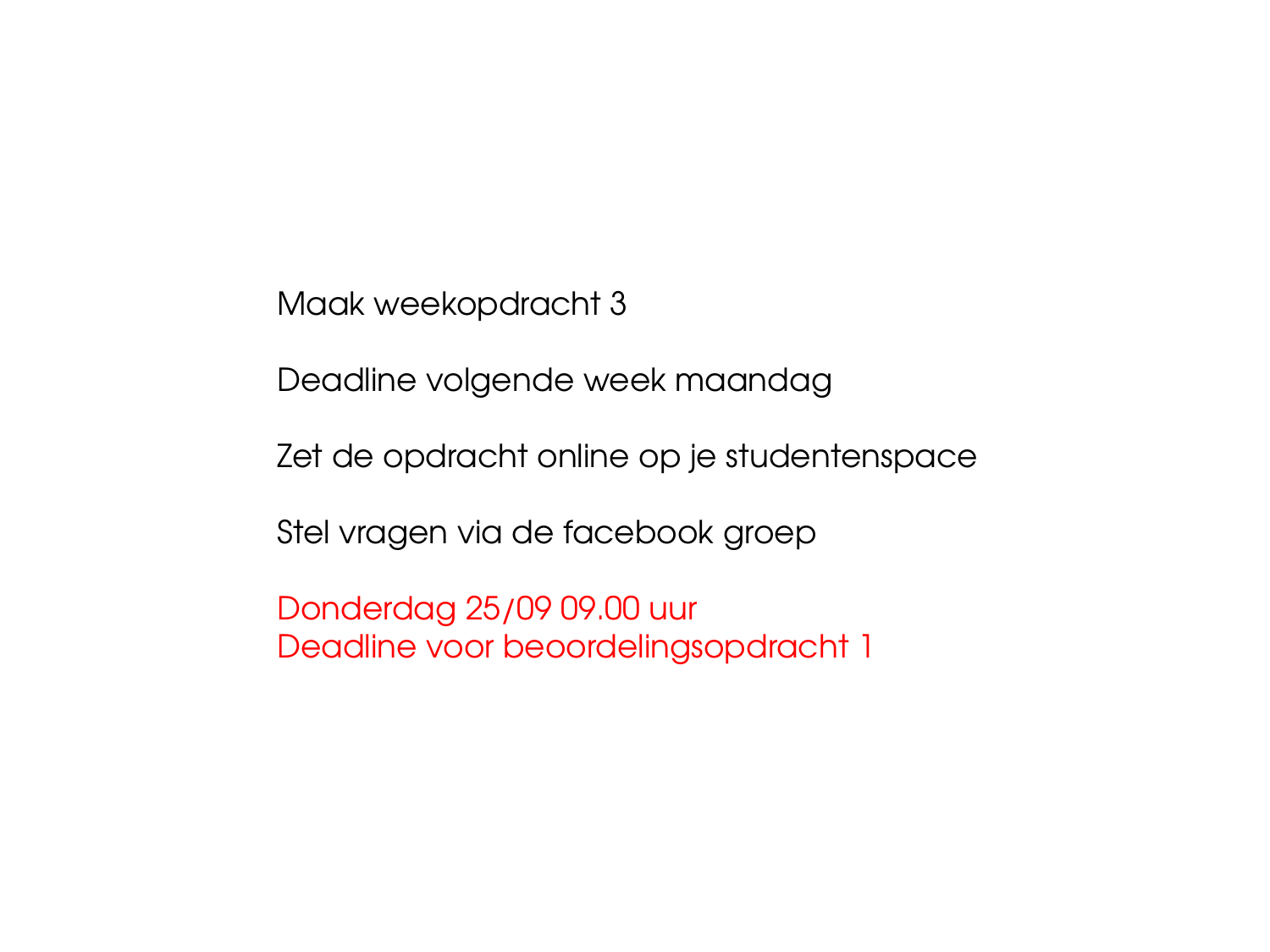

Maak weekopdracht 3

Deadline volgende week maandag

Zet de opdracht online op je studentenspace

Stel vragen via de facebook groep

Donderdag 25/09 09.00 uur
Deadline voor beoordelingsopdracht 1